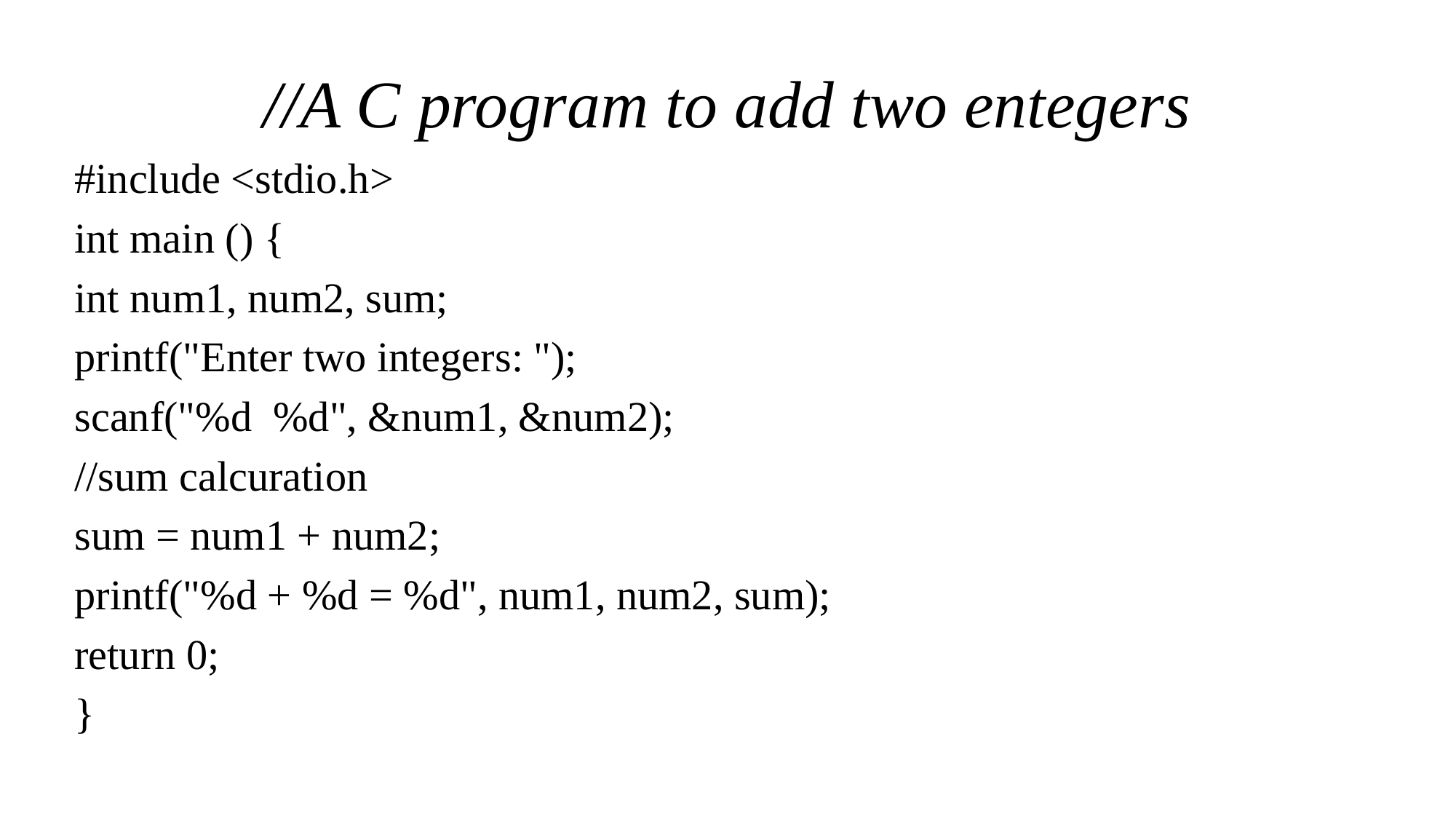

# //A C program to add two entegers
#include <stdio.h>
int main () {
int num1, num2, sum;
printf("Enter two integers: ");
scanf("%d  %d", &num1, &num2);
//sum calcuration
sum = num1 + num2;
printf("%d + %d = %d", num1, num2, sum);
return 0;
}